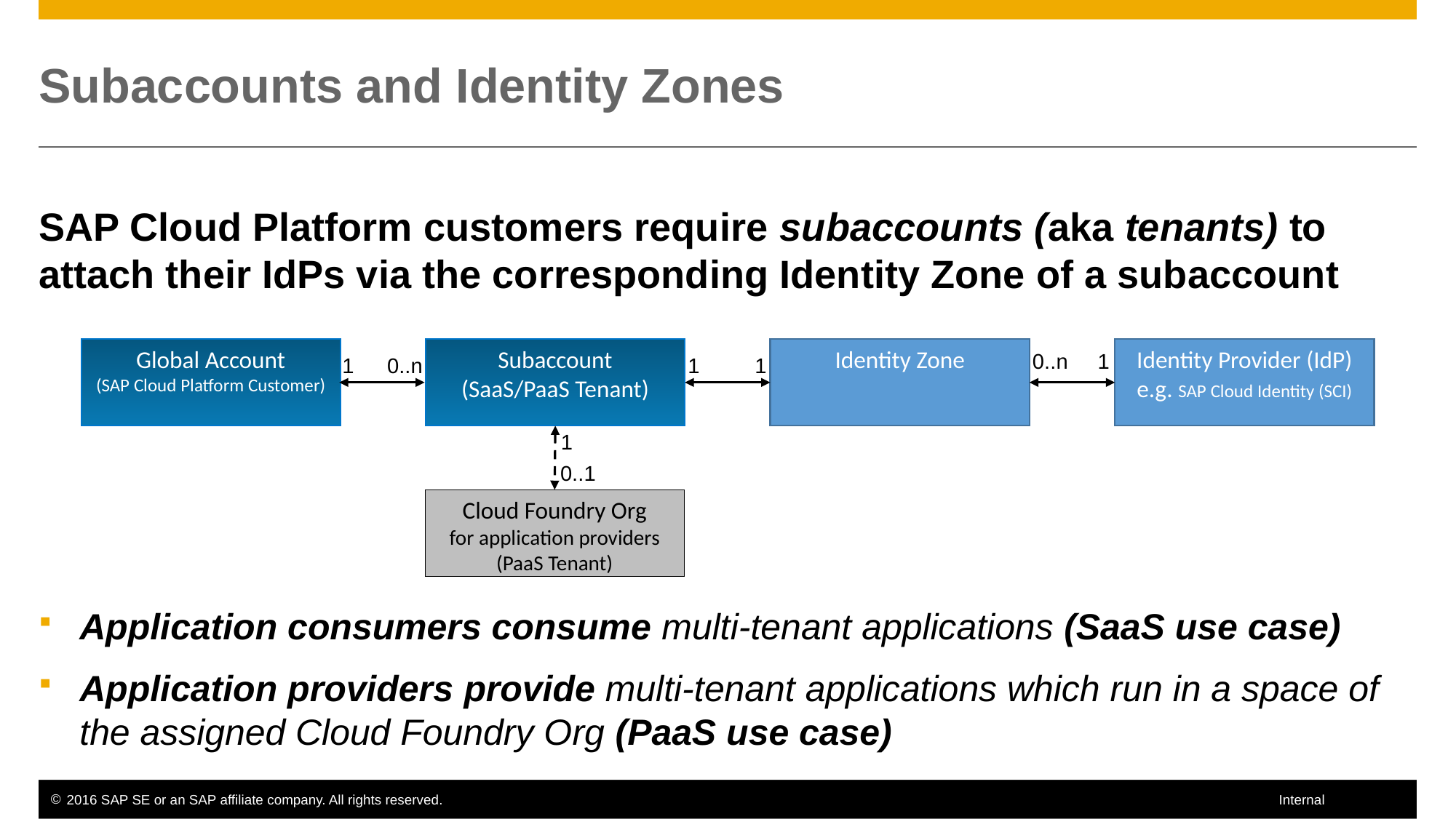

# Subaccounts and Identity Zones
SAP Cloud Platform customers require subaccounts (aka tenants) to attach their IdPs via the corresponding Identity Zone of a subaccount

Application consumers consume multi-tenant applications (SaaS use case)
Application providers provide multi-tenant applications which run in a space of the assigned Cloud Foundry Org (PaaS use case)

Global Account
(SAP Cloud Platform Customer)
Subaccount
(SaaS/PaaS Tenant)
Identity Zone
Identity Provider (IdP)
e.g. SAP Cloud Identity (SCI)
0..n
1
0..n
1
1
1
1
0..1
Cloud Foundry Org
for application providers
(PaaS Tenant)